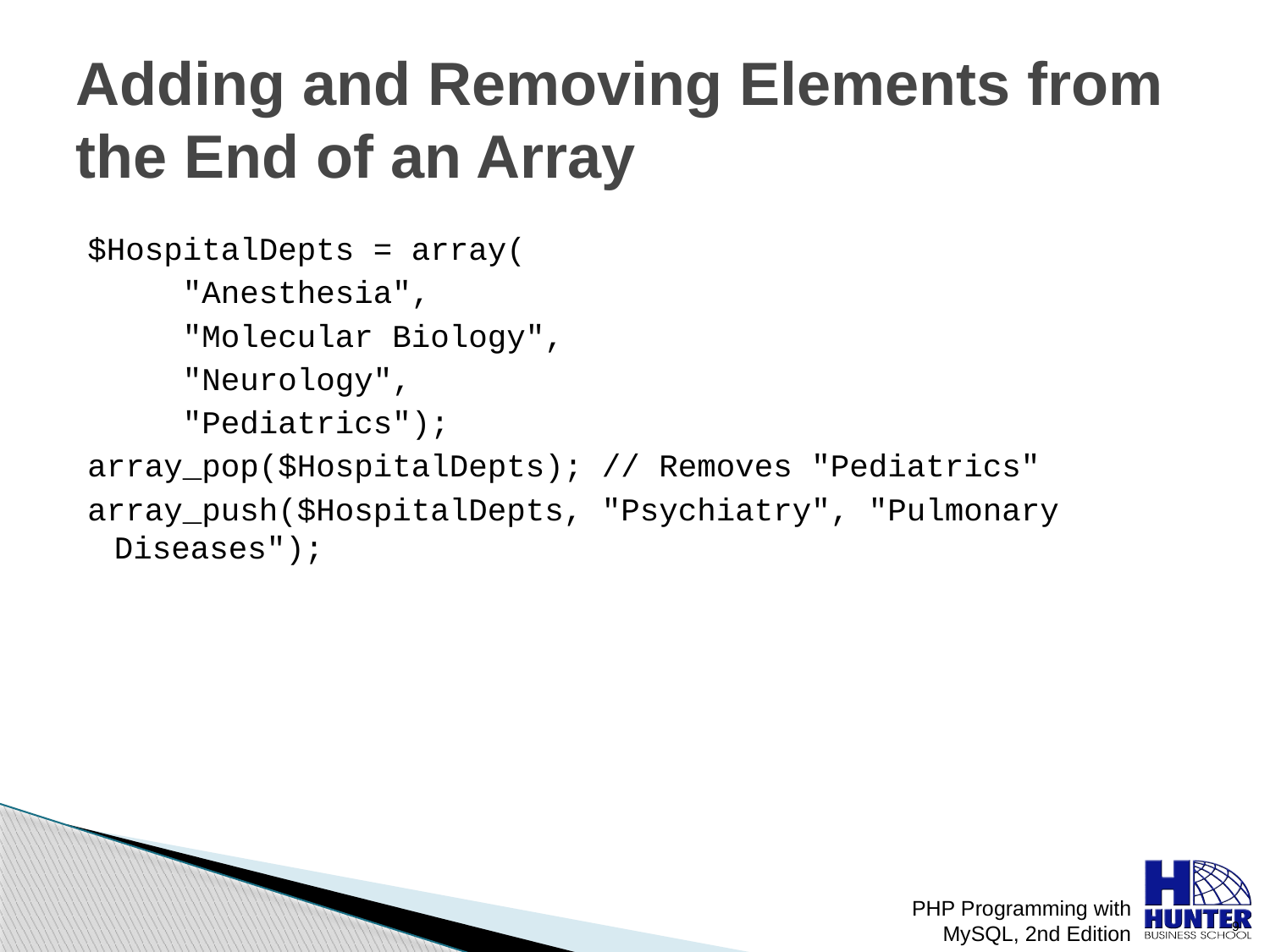

# Adding and Removing Elements from the End of an Array
$HospitalDepts = array(
     "Anesthesia",
     "Molecular Biology",
     "Neurology",
     "Pediatrics");
array_pop($HospitalDepts); // Removes "Pediatrics"
array_push($HospitalDepts, "Psychiatry", "Pulmonary Diseases");
PHP Programming with MySQL, 2nd Edition
 9